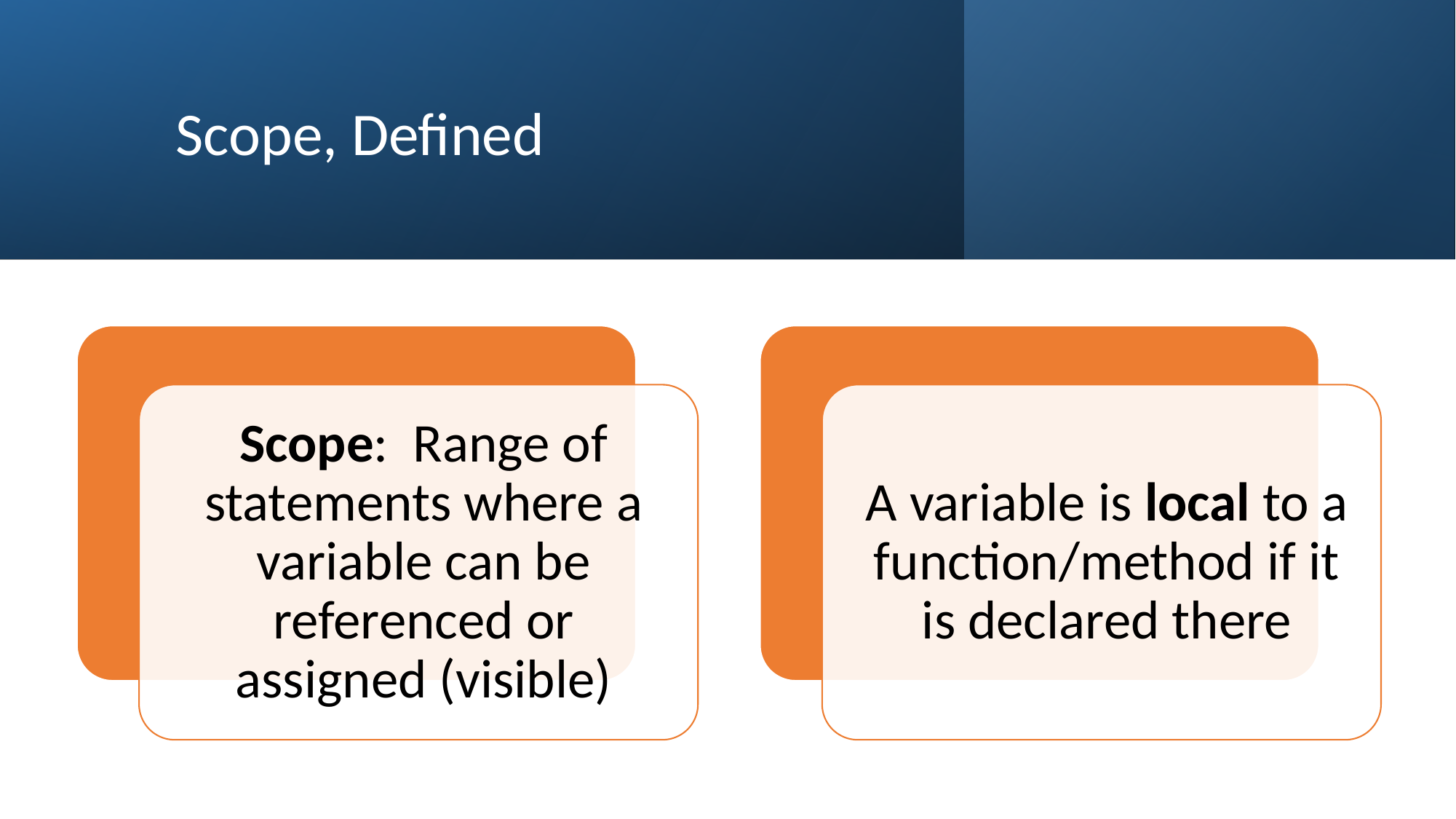

# Scope, Defined
Scope:  Range of statements where a variable can be referenced or assigned (visible)
A variable is local to a function/method if it is declared there